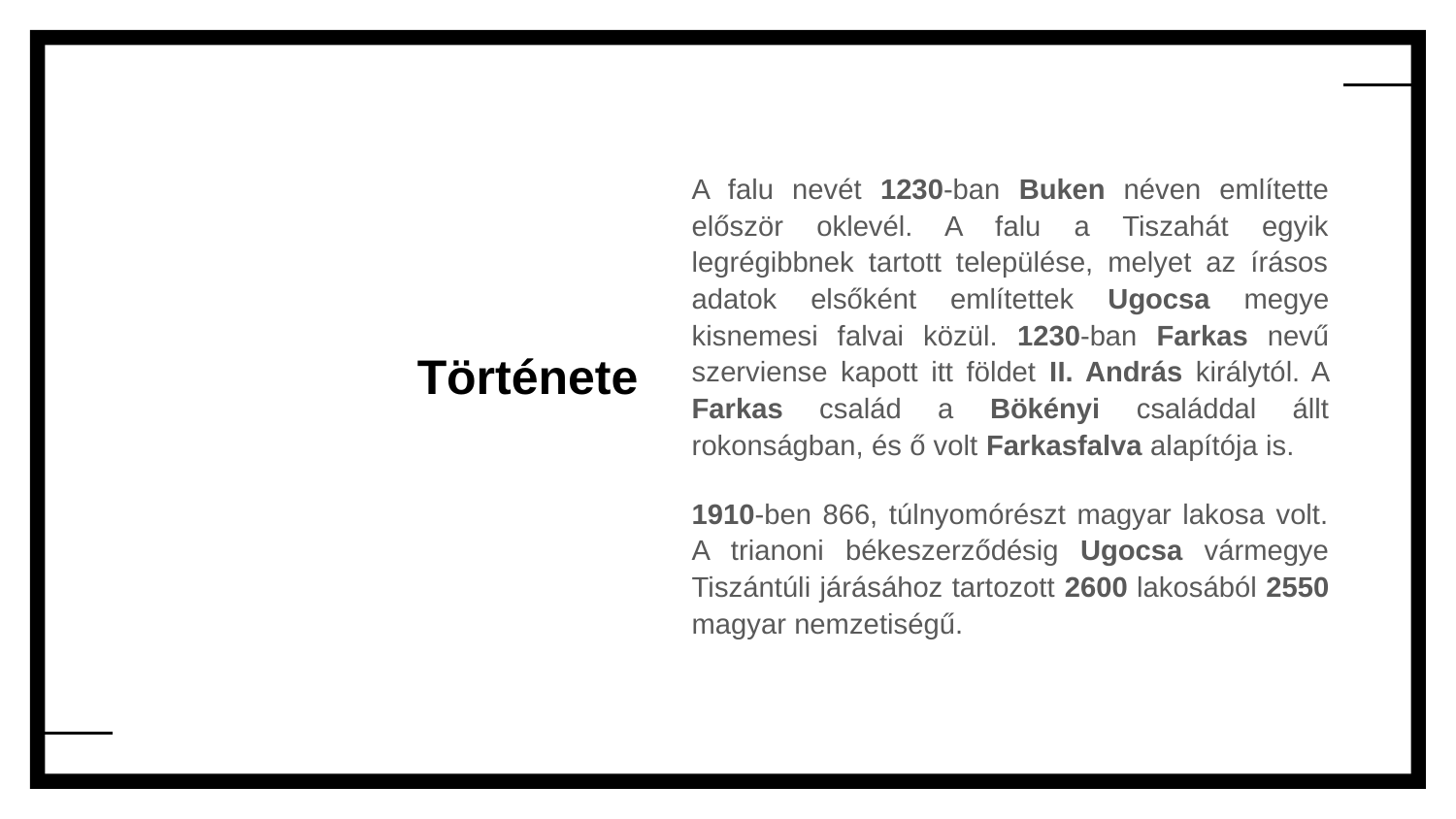

A falu nevét 1230-ban Buken néven említette először oklevél. A falu a Tiszahát egyik legrégibbnek tartott települése, melyet az írásos adatok elsőként említettek Ugocsa megye kisnemesi falvai közül. 1230-ban Farkas nevű szerviense kapott itt földet II. András királytól. A Farkas család a Bökényi családdal állt rokonságban, és ő volt Farkasfalva alapítója is.
1910-ben 866, túlnyomórészt magyar lakosa volt. A trianoni békeszerződésig Ugocsa vármegye Tiszántúli járásához tartozott 2600 lakosából 2550 magyar nemzetiségű.
# Története